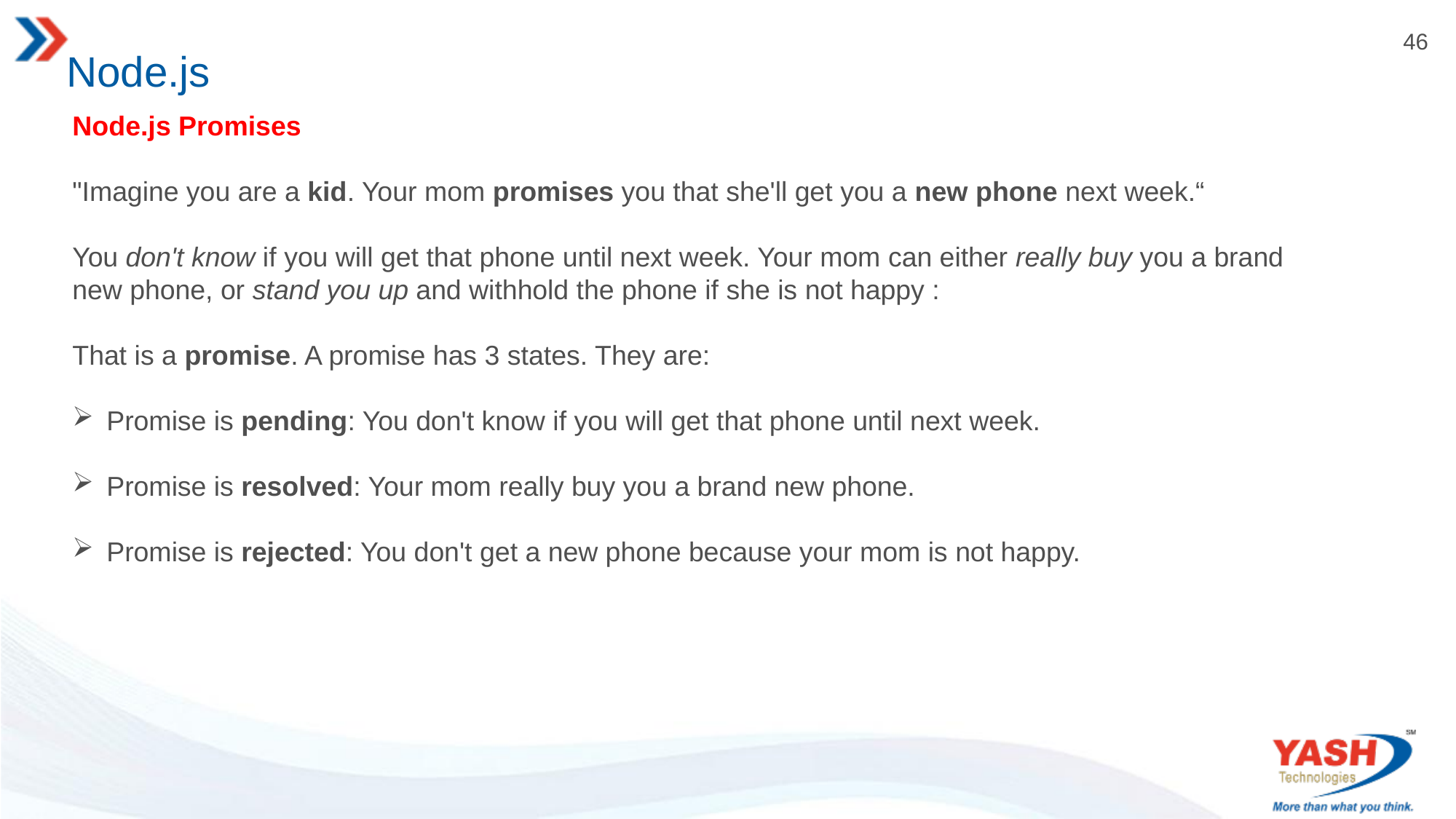

# Node.js
Node.js Promises

"Imagine you are a kid. Your mom promises you that she'll get you a new phone next week.“

You don't know if you will get that phone until next week. Your mom can either really buy you a brand new phone, or stand you up and withhold the phone if she is not happy :
That is a promise. A promise has 3 states. They are:
Promise is pending: You don't know if you will get that phone until next week.
Promise is resolved: Your mom really buy you a brand new phone.
Promise is rejected: You don't get a new phone because your mom is not happy.